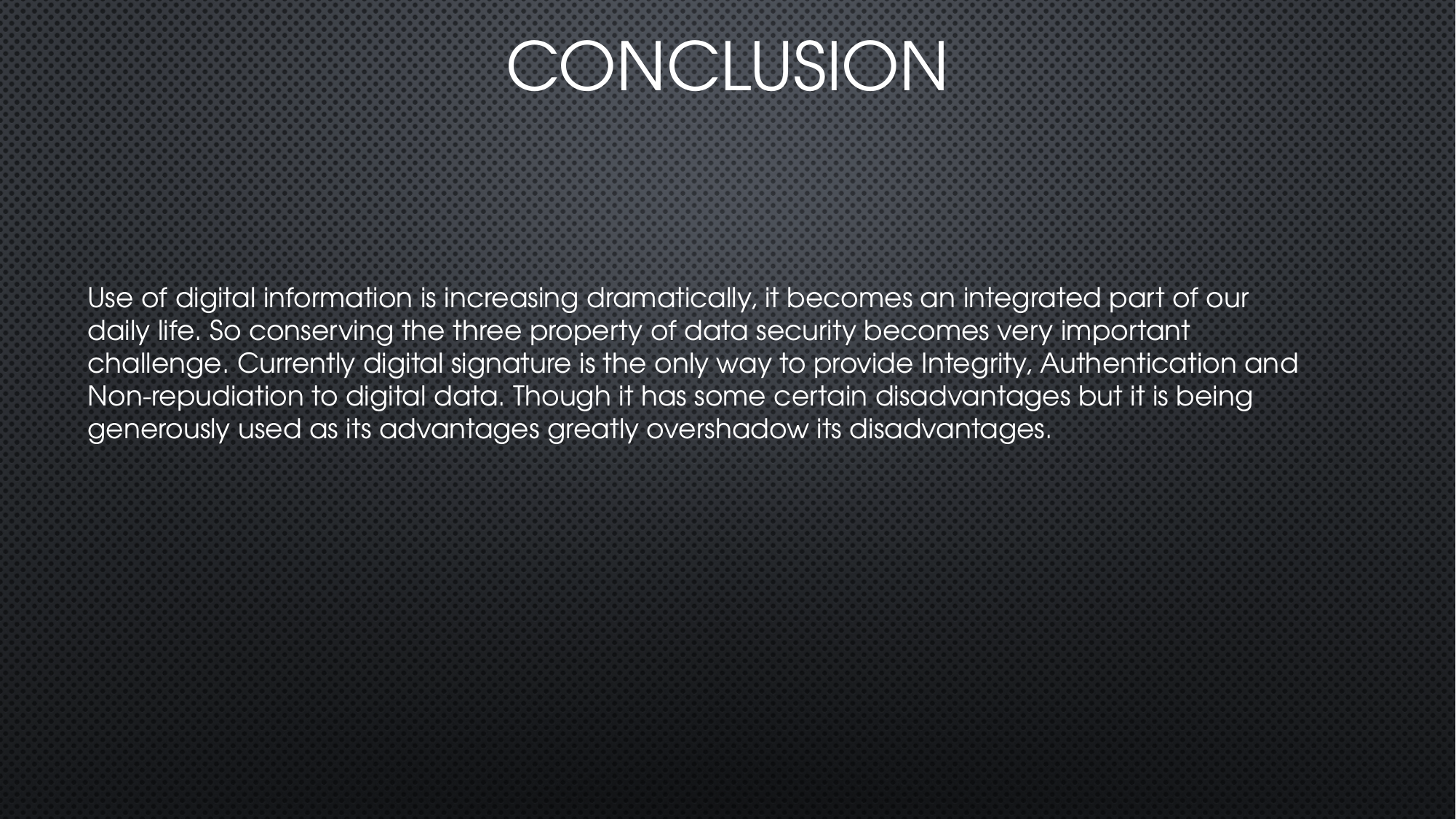

# conclusion
Use of digital information is increasing dramatically, it becomes an integrated part of our daily life. So conserving the three property of data security becomes very important challenge. Currently digital signature is the only way to provide Integrity, Authentication and Non-repudiation to digital data. Though it has some certain disadvantages but it is being generously used as its advantages greatly overshadow its disadvantages.